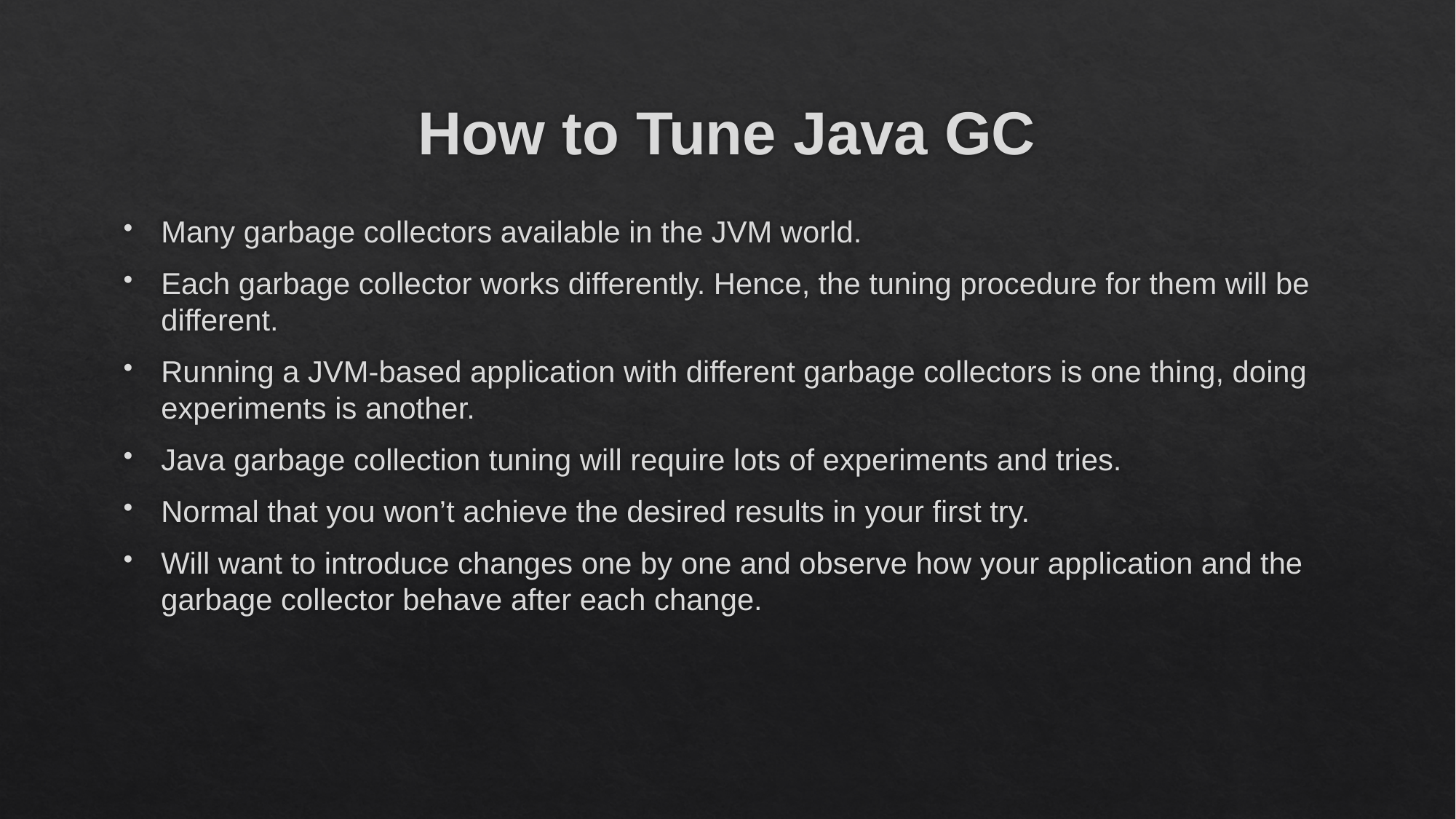

# How to Tune Java GC
Many garbage collectors available in the JVM world.
Each garbage collector works differently. Hence, the tuning procedure for them will be different.
Running a JVM-based application with different garbage collectors is one thing, doing experiments is another.
Java garbage collection tuning will require lots of experiments and tries.
Normal that you won’t achieve the desired results in your first try.
Will want to introduce changes one by one and observe how your application and the garbage collector behave after each change.